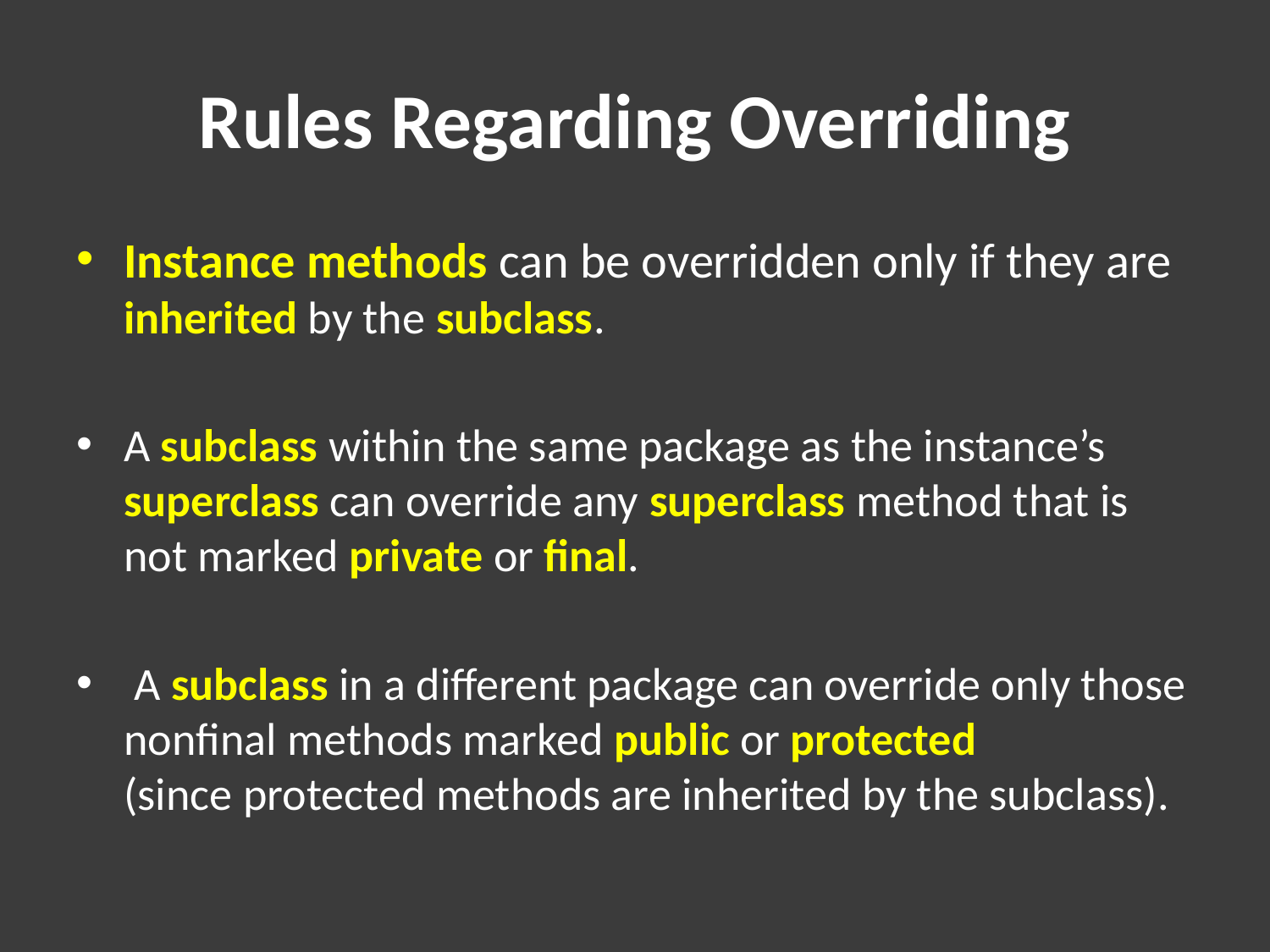

# Rules Regarding Overriding
Instance methods can be overridden only if they are inherited by the subclass.

A subclass within the same package as the instance’s superclass can override any superclass method that is not marked private or final.

 A subclass in a different package can override only those nonfinal methods marked public or protected (since protected methods are inherited by the subclass).